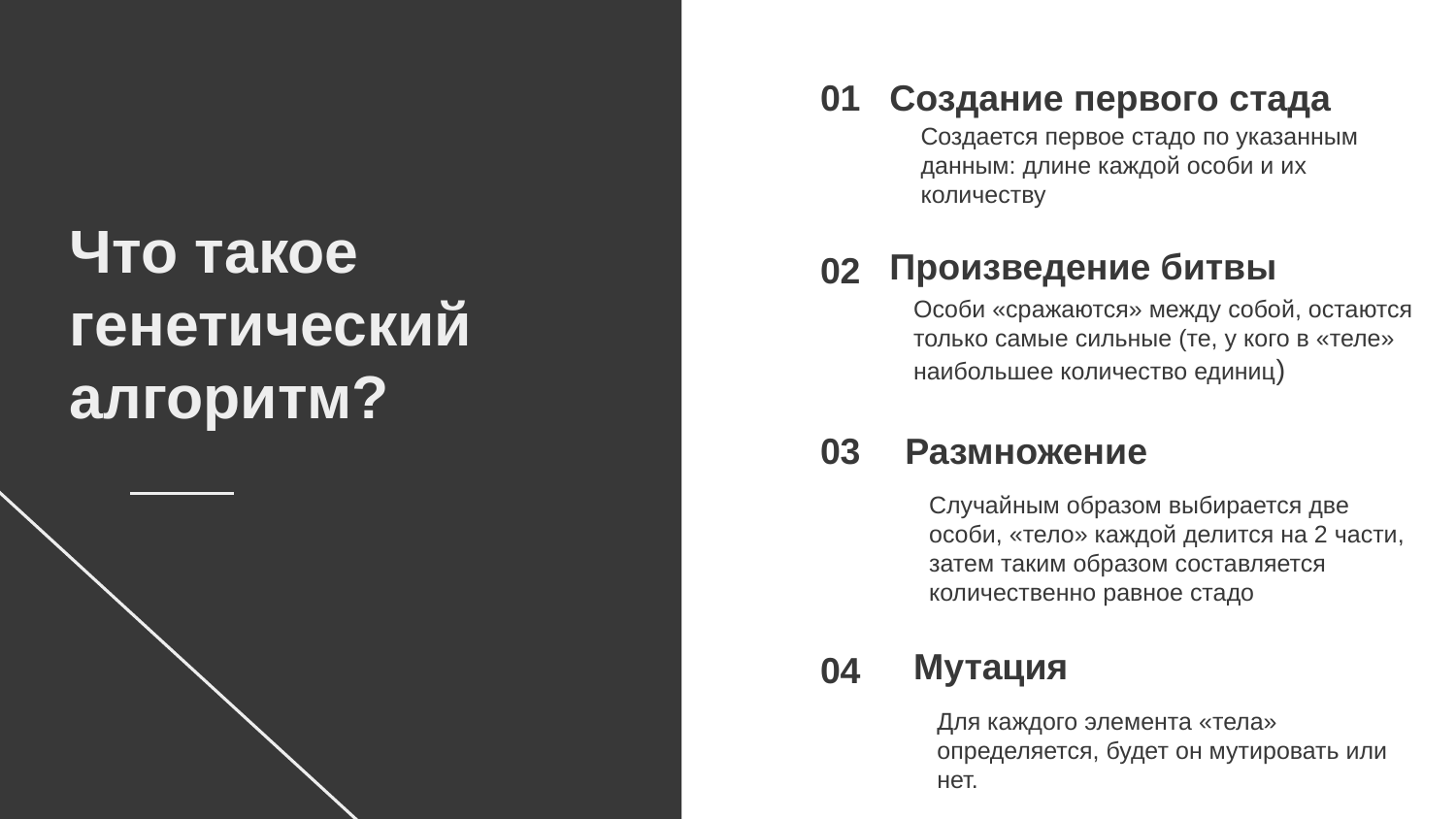

Создание первого стада
01
Создается первое стадо по указанным данным: длине каждой особи и их количеству
# Произведение битвы
02
Особи «сражаются» между собой, остаются только самые сильные (те, у кого в «теле» наибольшее количество единиц)
Что такое
генетический алгоритм?
Размножение
03
Случайным образом выбирается две особи, «тело» каждой делится на 2 части, затем таким образом составляется количественно равное стадо
Мутация
04
Для каждого элемента «тела» определяется, будет он мутировать или нет.